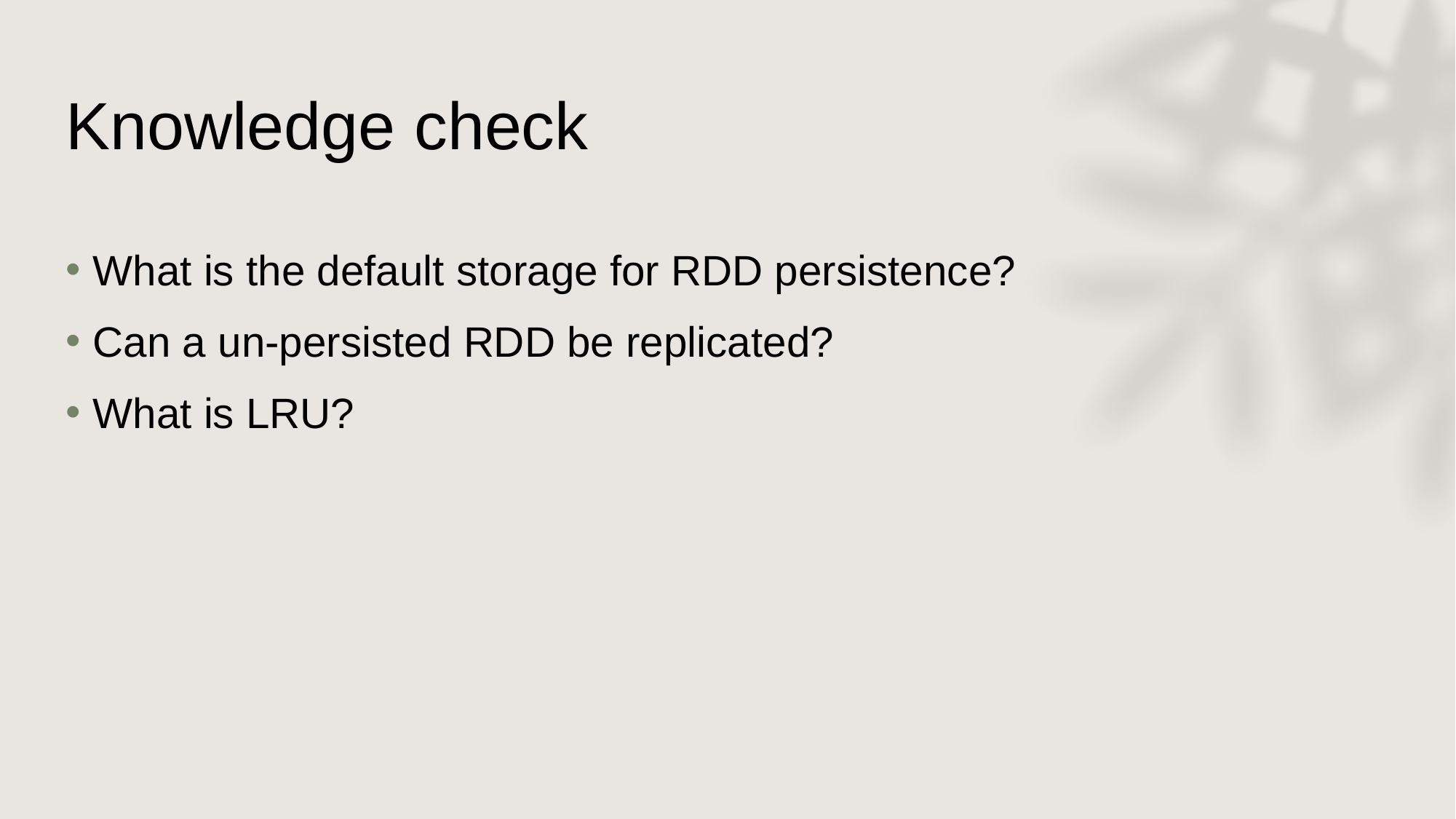

# Knowledge check
What is the default storage for RDD persistence?
Can a un-persisted RDD be replicated?
What is LRU?